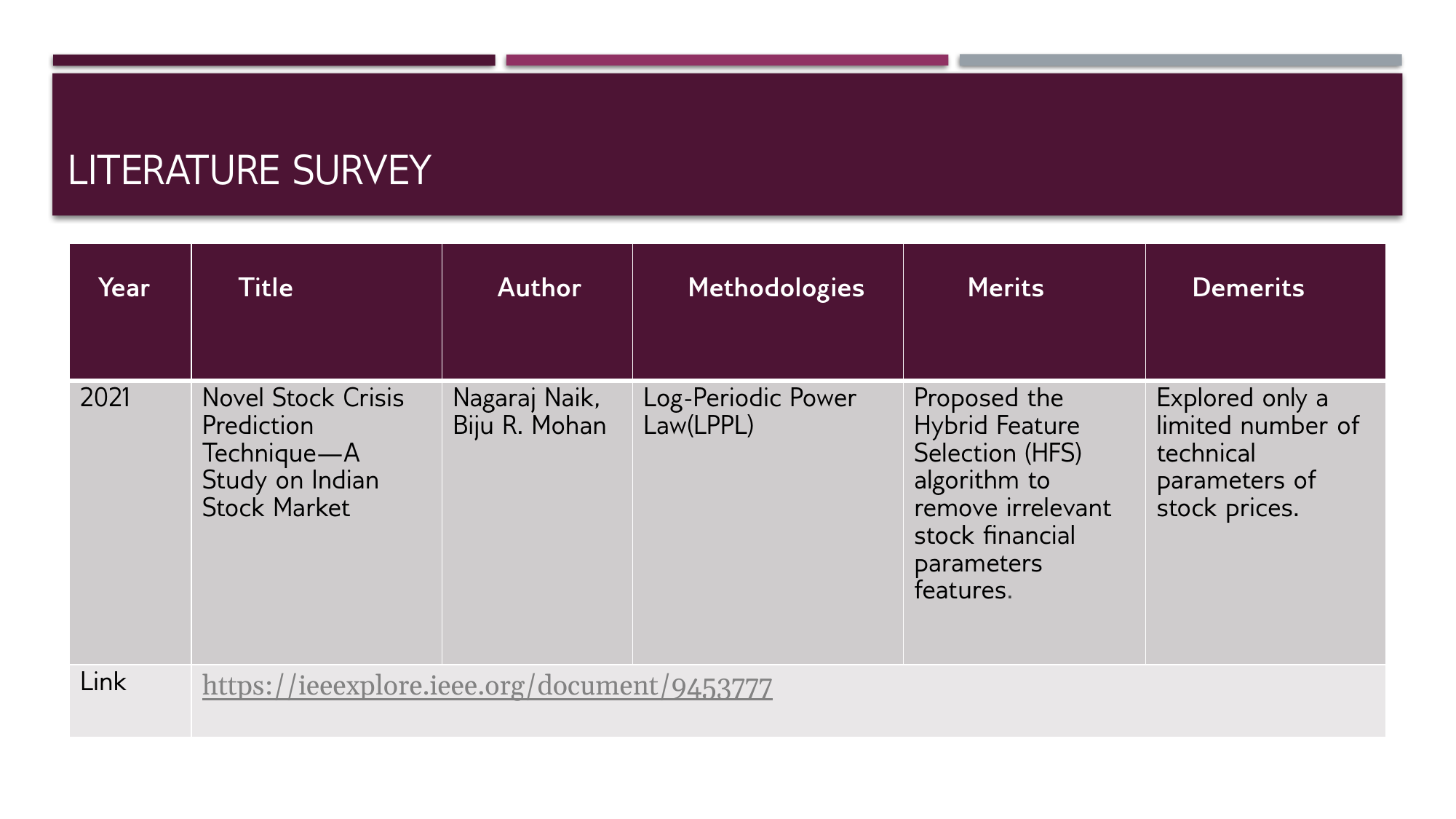

# LITERATURE SURVEY
| Year | Title | Author | Methodologies | Merits | Demerits |
| --- | --- | --- | --- | --- | --- |
| 2021 | Novel Stock Crisis Prediction Technique—A Study on Indian Stock Market | Nagaraj Naik, Biju R. Mohan | Log-Periodic Power Law(LPPL) | Proposed the Hybrid Feature Selection (HFS) algorithm to remove irrelevant stock financial parameters features. | Explored only a limited number of technical parameters of stock prices. |
| Link | https://ieeexplore.ieee.org/document/9453777 |  |  |  |  |